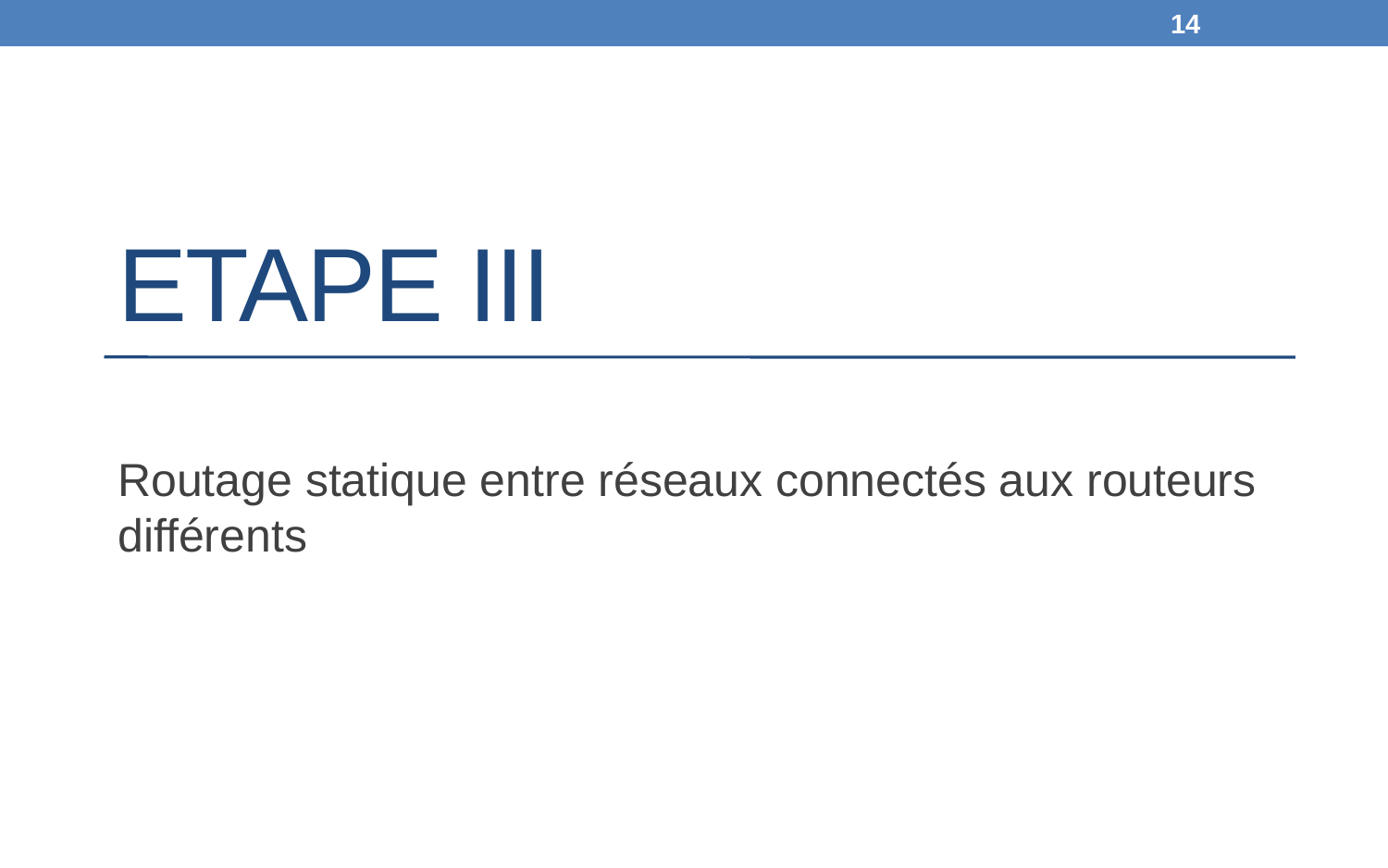

14
# EtapE III
Routage statique entre réseaux connectés aux routeurs différents